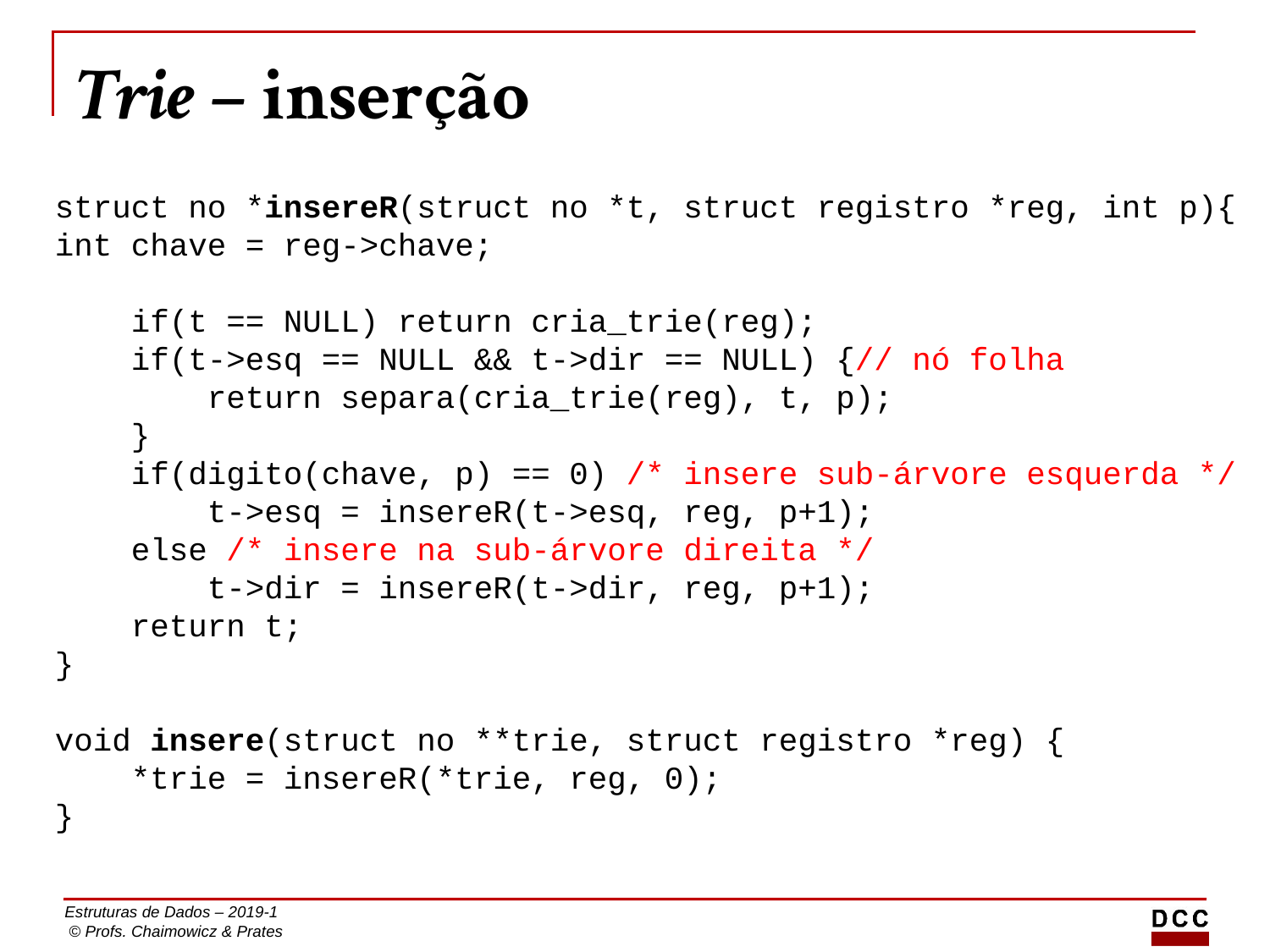

# Trie – inserção
struct no *insereR(struct no *t, struct registro *reg, int p){
int chave = reg->chave;

    if(t == NULL) return cria_trie(reg);
    if(t->esq == NULL && t->dir == NULL) {// nó folha
        return separa(cria_trie(reg), t, p);
    }
    if(digito(chave, p) == 0) /* insere sub-árvore esquerda */
        t->esq = insereR(t->esq, reg, p+1);
    else /* insere na sub-árvore direita */
        t->dir = insereR(t->dir, reg, p+1);
    return t;
}

void insere(struct no **trie, struct registro *reg) {
    *trie = insereR(*trie, reg, 0);
}